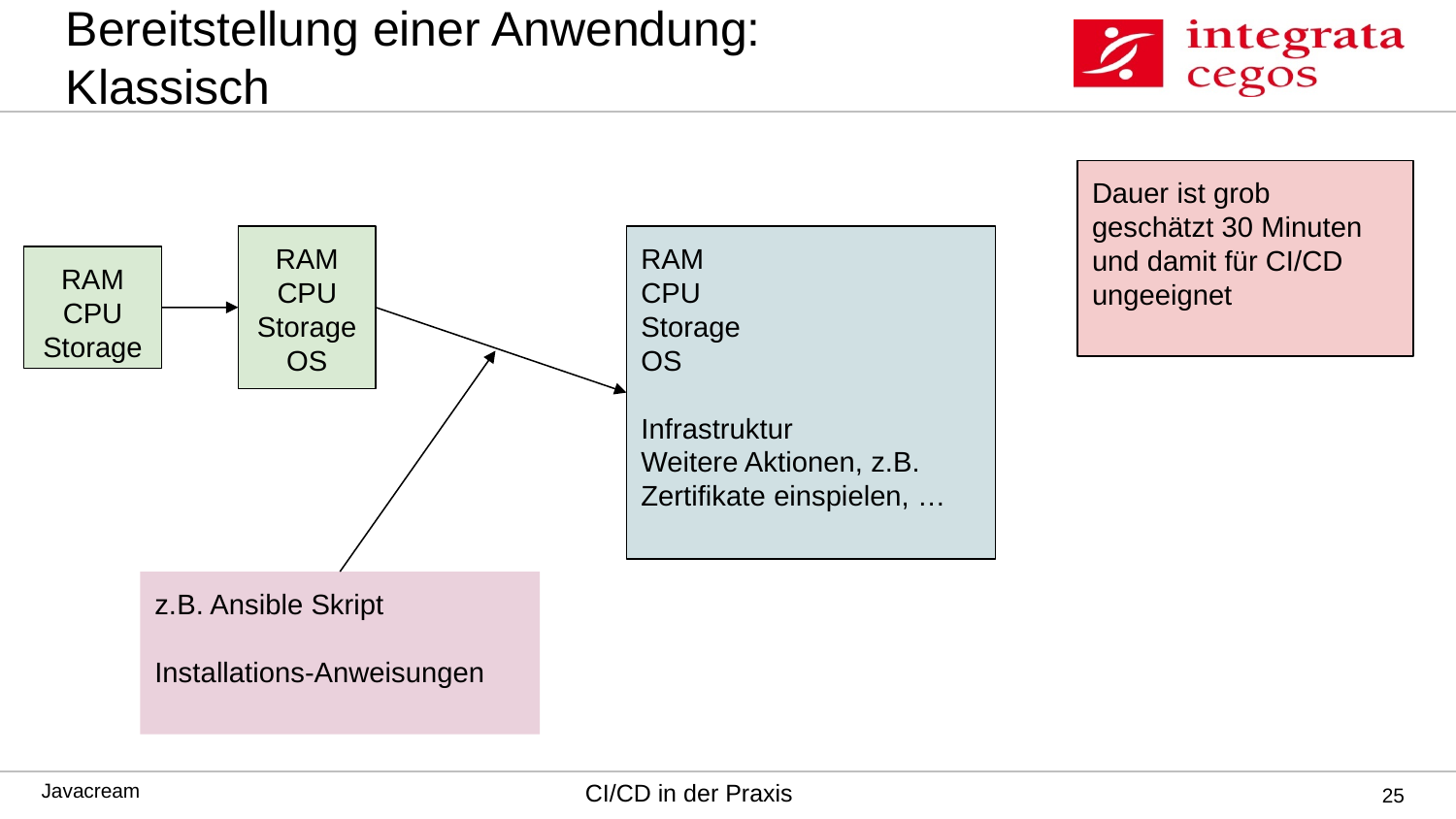

# Bereitstellung einer Anwendung: Klassisch
Dauer ist grob geschätzt 30 Minuten
und damit für CI/CD ungeeignet
RAM
CPU
Storage
OS
RAM
CPU
Storage
OS

Infrastruktur
Weitere Aktionen, z.B. Zertifikate einspielen, …
RAM
CPU
Storage
z.B. Ansible Skript

Installations-Anweisungen
25